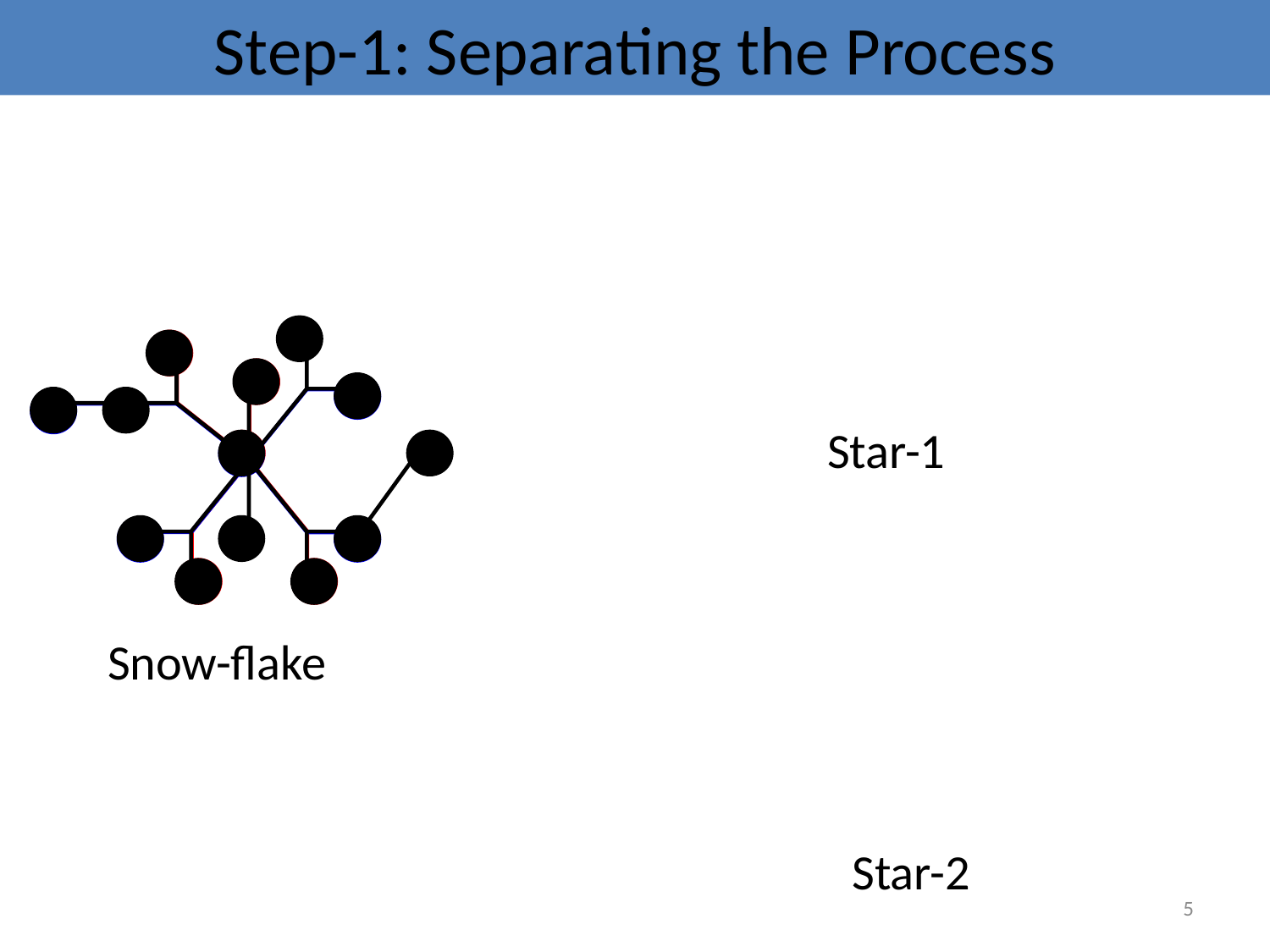

# Step-1: Separating the Process

Snow-flake

Star-1
Star-2
5